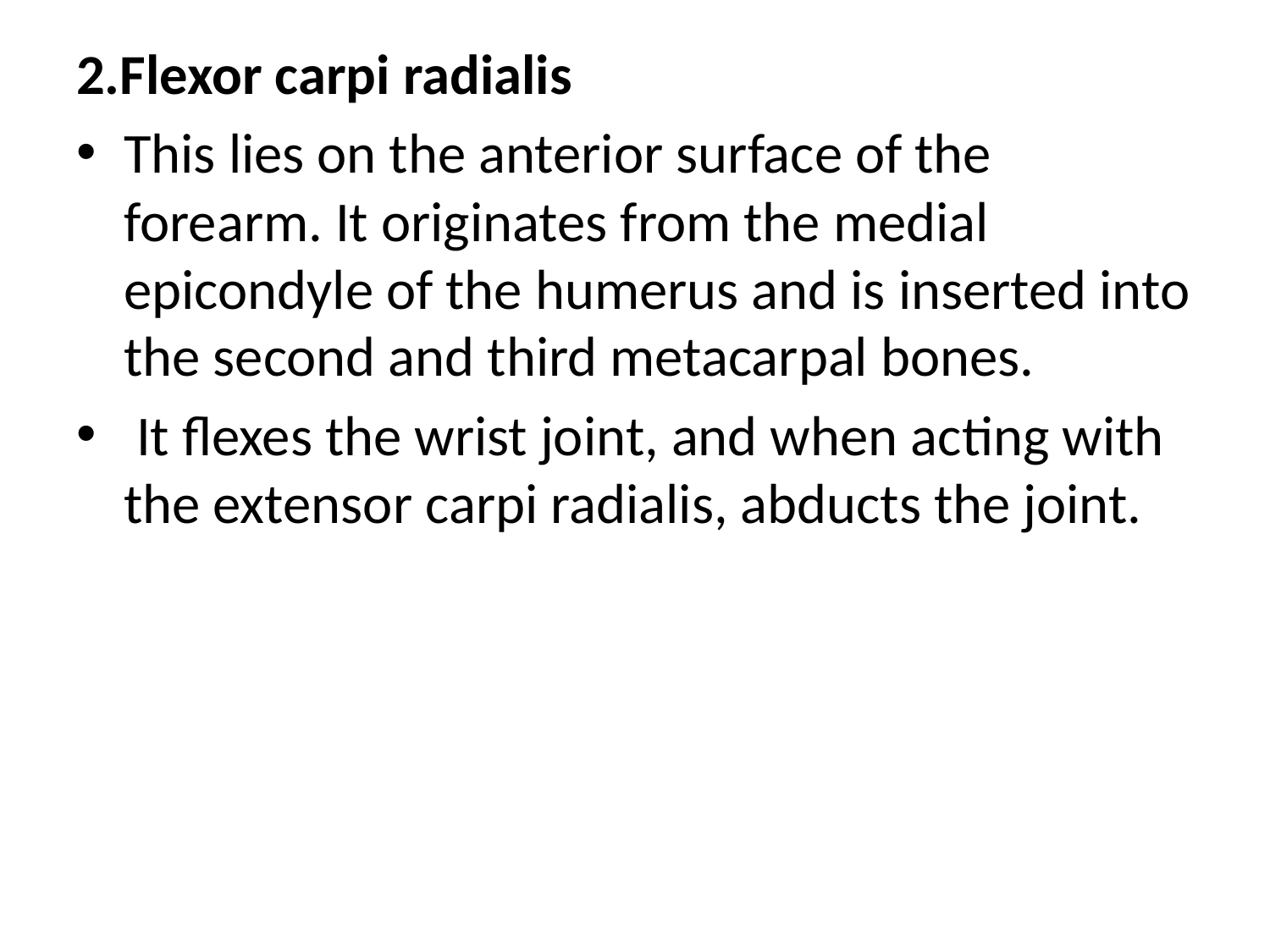

2.Flexor carpi radialis
This lies on the anterior surface of the forearm. It originates from the medial epicondyle of the humerus and is inserted into the second and third metacarpal bones.
 It flexes the wrist joint, and when acting with the extensor carpi radialis, abducts the joint.